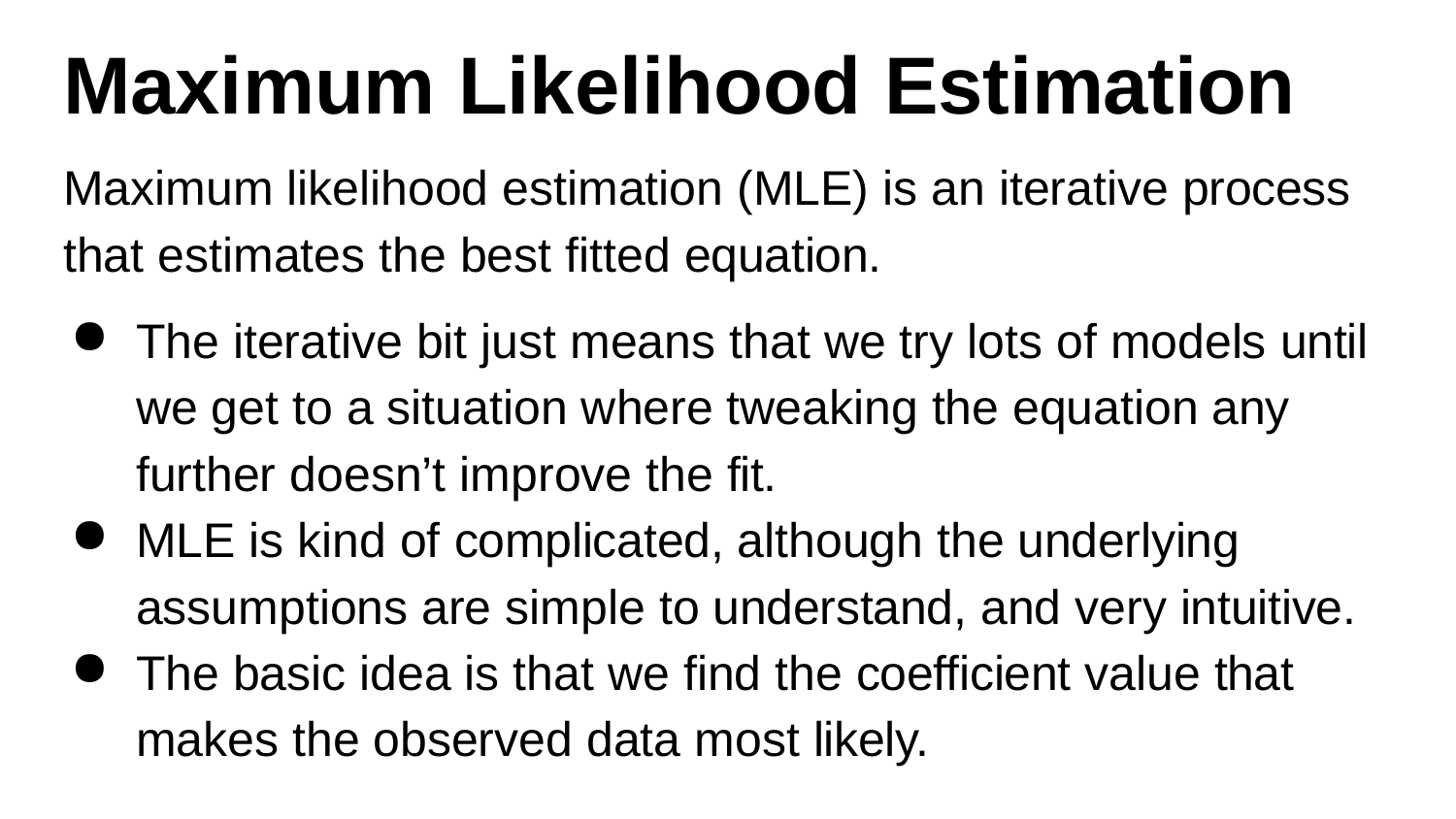

# Maximum Likelihood Estimation
Maximum likelihood estimation (MLE) is an iterative process that estimates the best fitted equation.
The iterative bit just means that we try lots of models until we get to a situation where tweaking the equation any further doesn’t improve the fit.
MLE is kind of complicated, although the underlying assumptions are simple to understand, and very intuitive.
The basic idea is that we find the coefficient value that makes the observed data most likely.